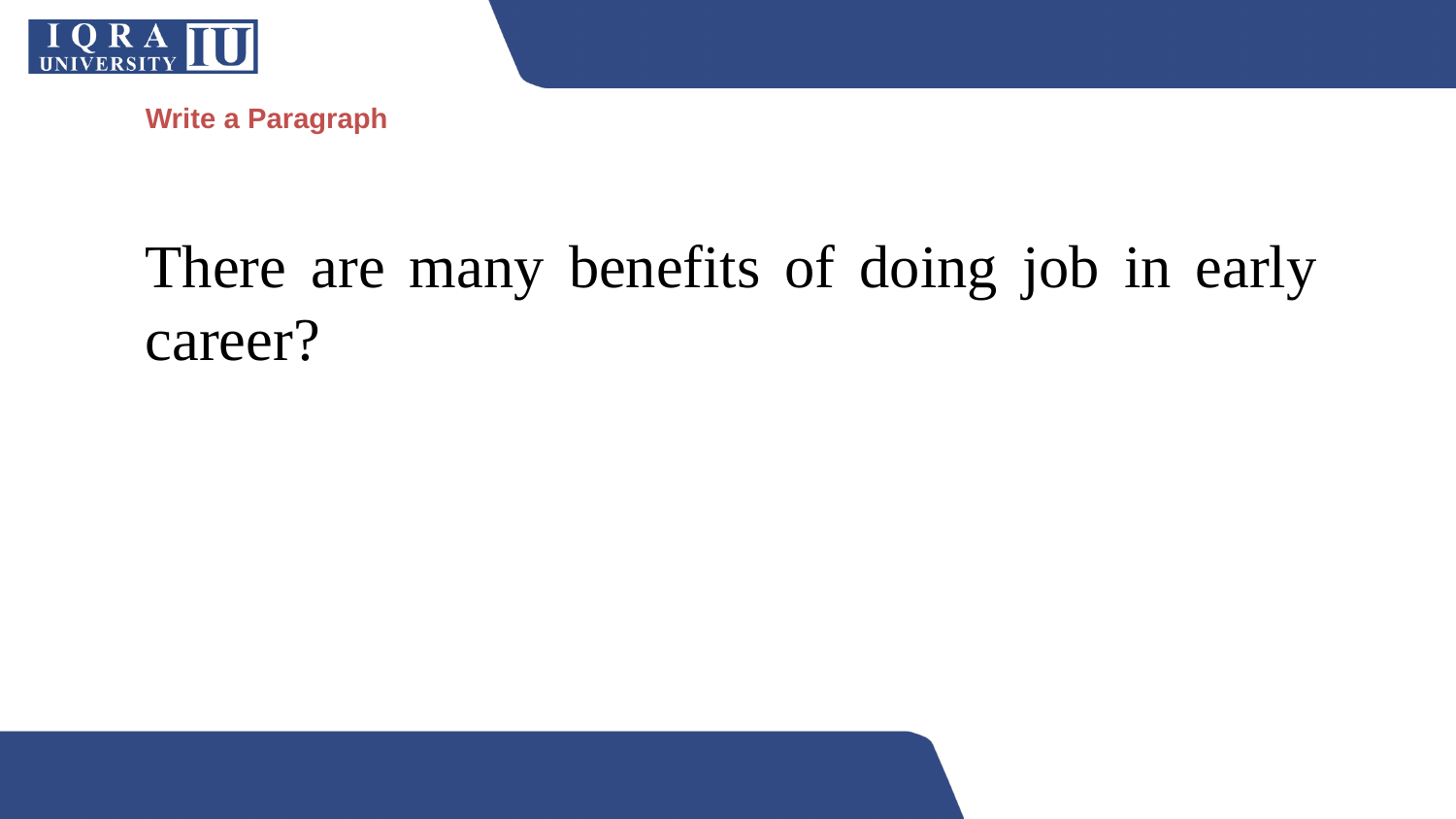

# Write a Paragraph
There are many benefits of doing job in early career?